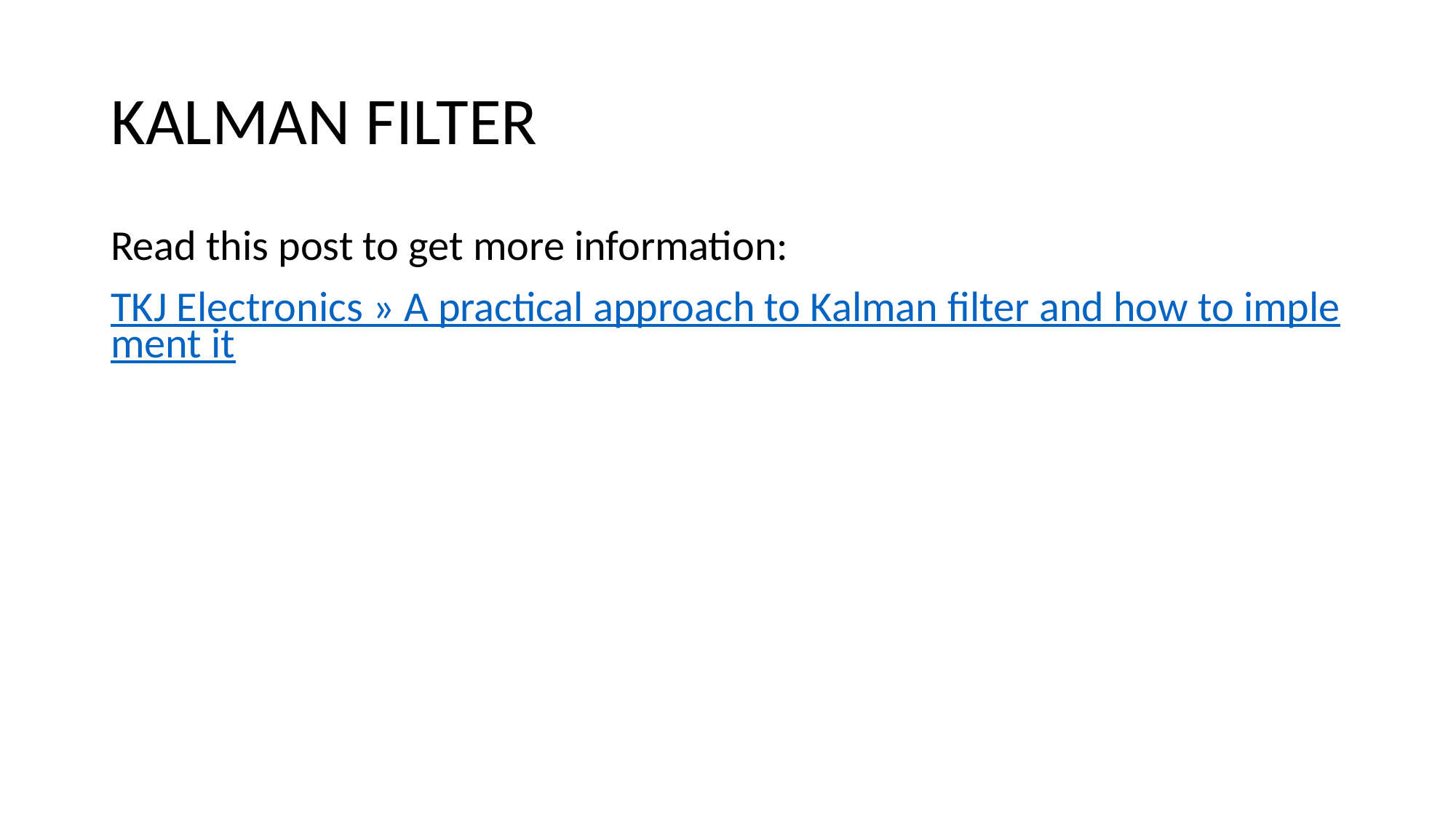

# KALMAN FILTER
Read this post to get more information:
TKJ Electronics » A practical approach to Kalman filter and how to implement it